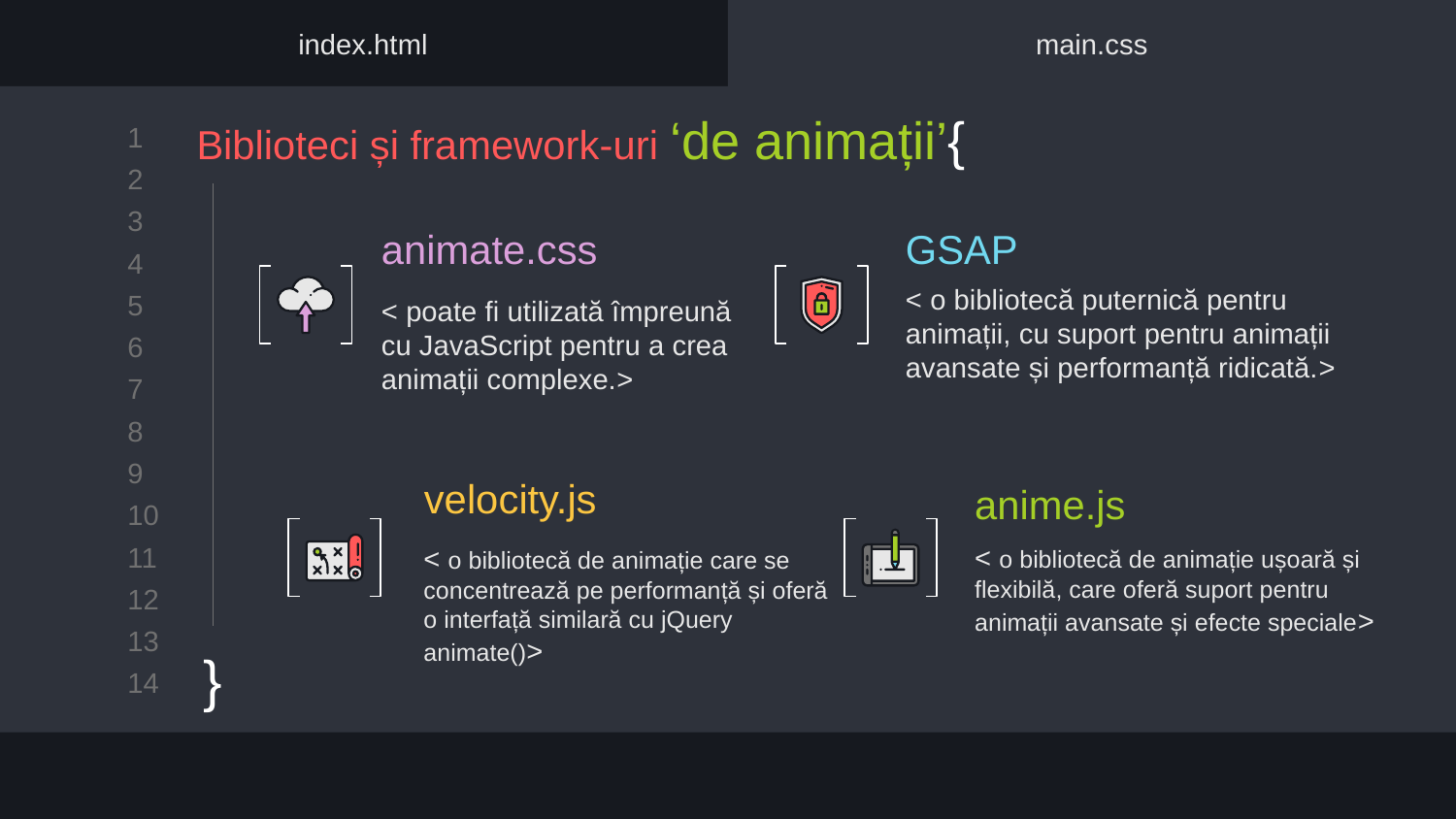

index.html
main.css
# Biblioteci și framework-uri ‘de animații’{
}
animate.css
GSAP

< o bibliotecă puternică pentru animații, cu suport pentru animații avansate și performanță ridicată.>
< poate fi utilizată împreună cu JavaScript pentru a crea animații complexe.>
velocity.js
anime.js
< o bibliotecă de animație care se concentrează pe performanță și oferă o interfață similară cu jQuery animate()>

< o bibliotecă de animație ușoară și flexibilă, care oferă suport pentru animații avansate și efecte speciale>